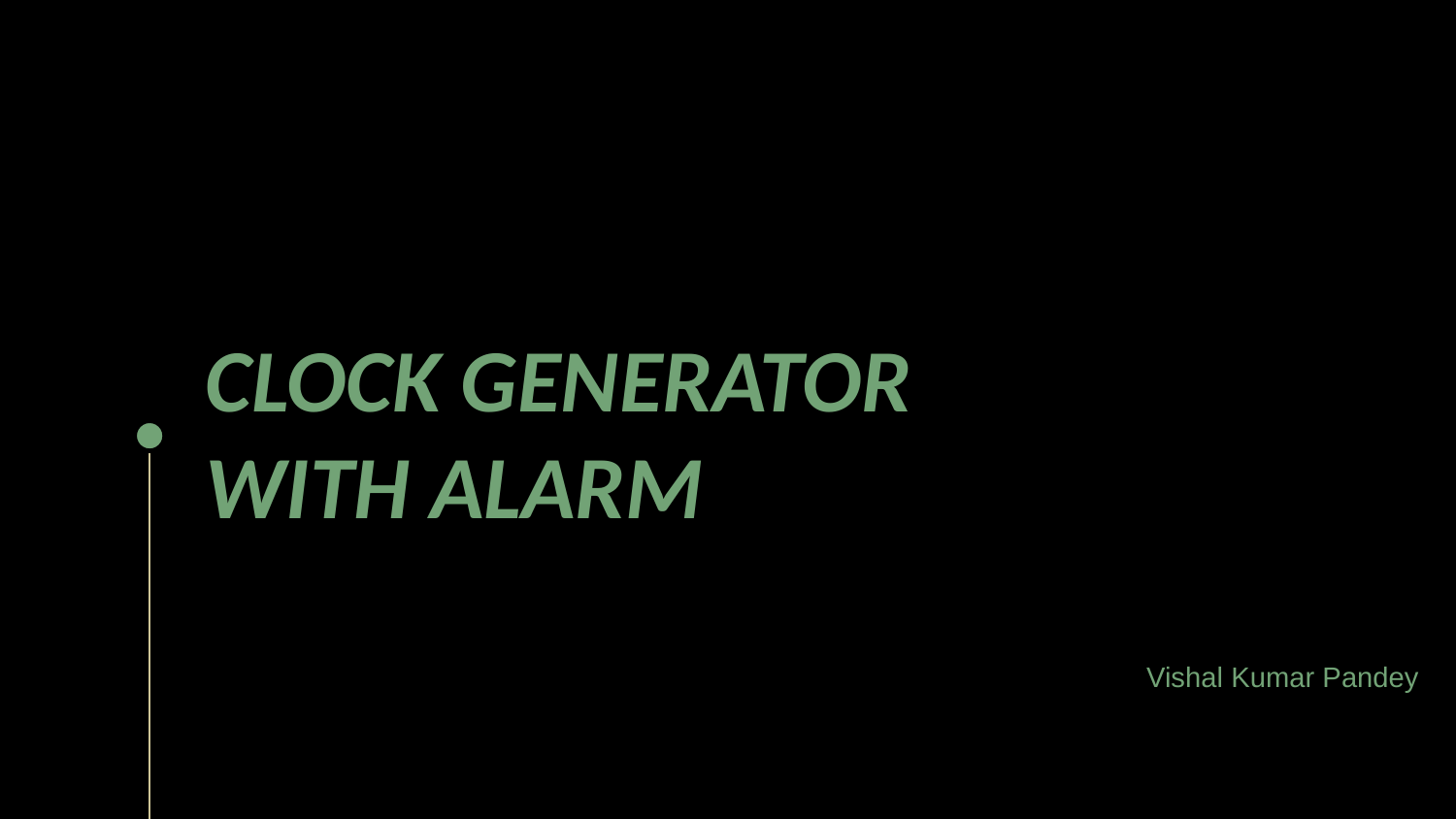

# CLOCK GENERATOR WITH ALARM
Vishal Kumar Pandey